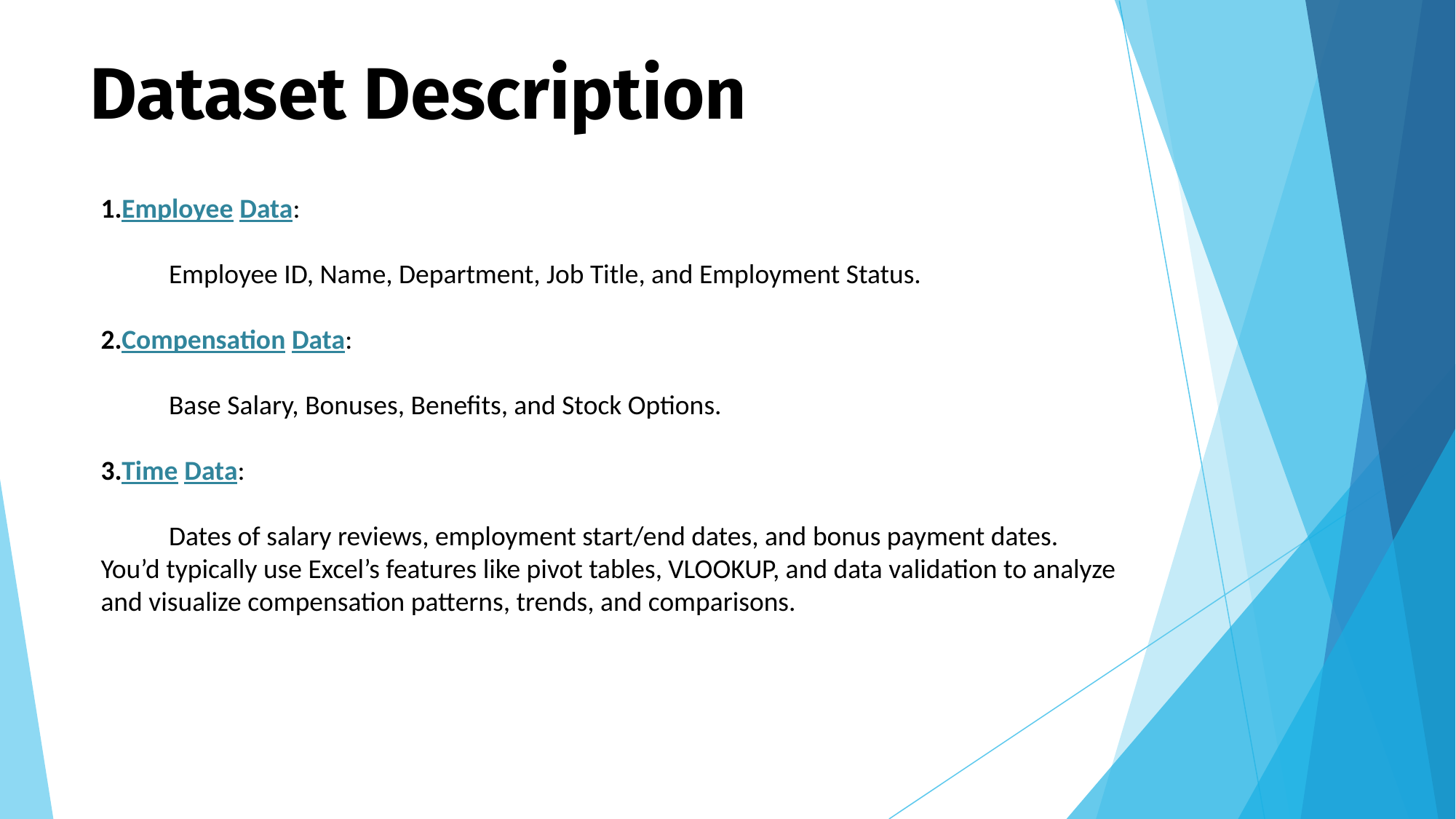

# Dataset Description
1.Employee Data:

           Employee ID, Name, Department, Job Title, and Employment Status.

2.Compensation Data:

           Base Salary, Bonuses, Benefits, and Stock Options.

3.Time Data:

           Dates of salary reviews, employment start/end dates, and bonus payment dates.
You’d typically use Excel’s features like pivot tables, VLOOKUP, and data validation to analyze and visualize compensation patterns, trends, and comparisons.